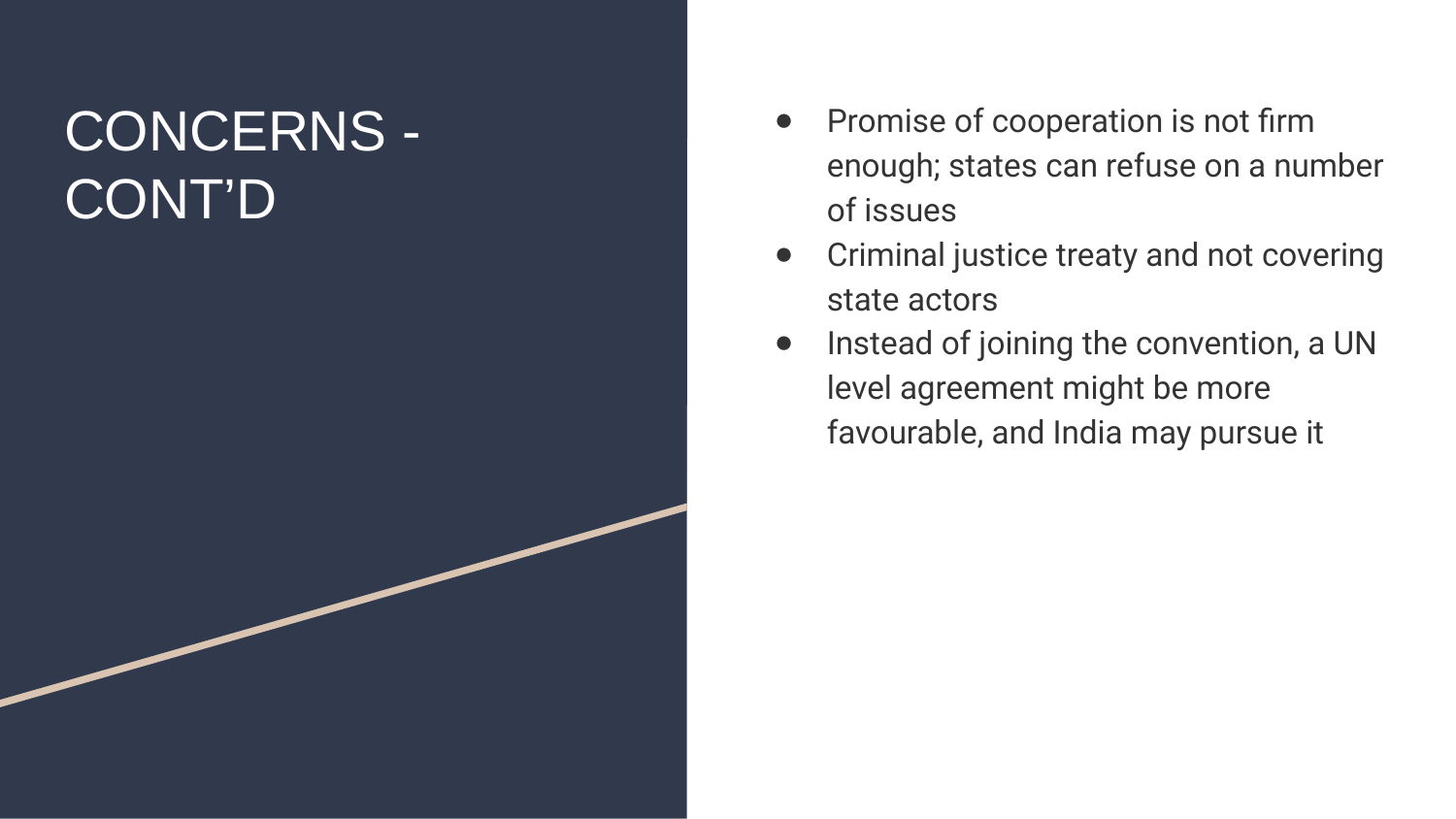

# CONCERNS - CONT’D
Promise of cooperation is not firm enough; states can refuse on a number of issues
Criminal justice treaty and not covering state actors
Instead of joining the convention, a UN level agreement might be more favourable, and India may pursue it